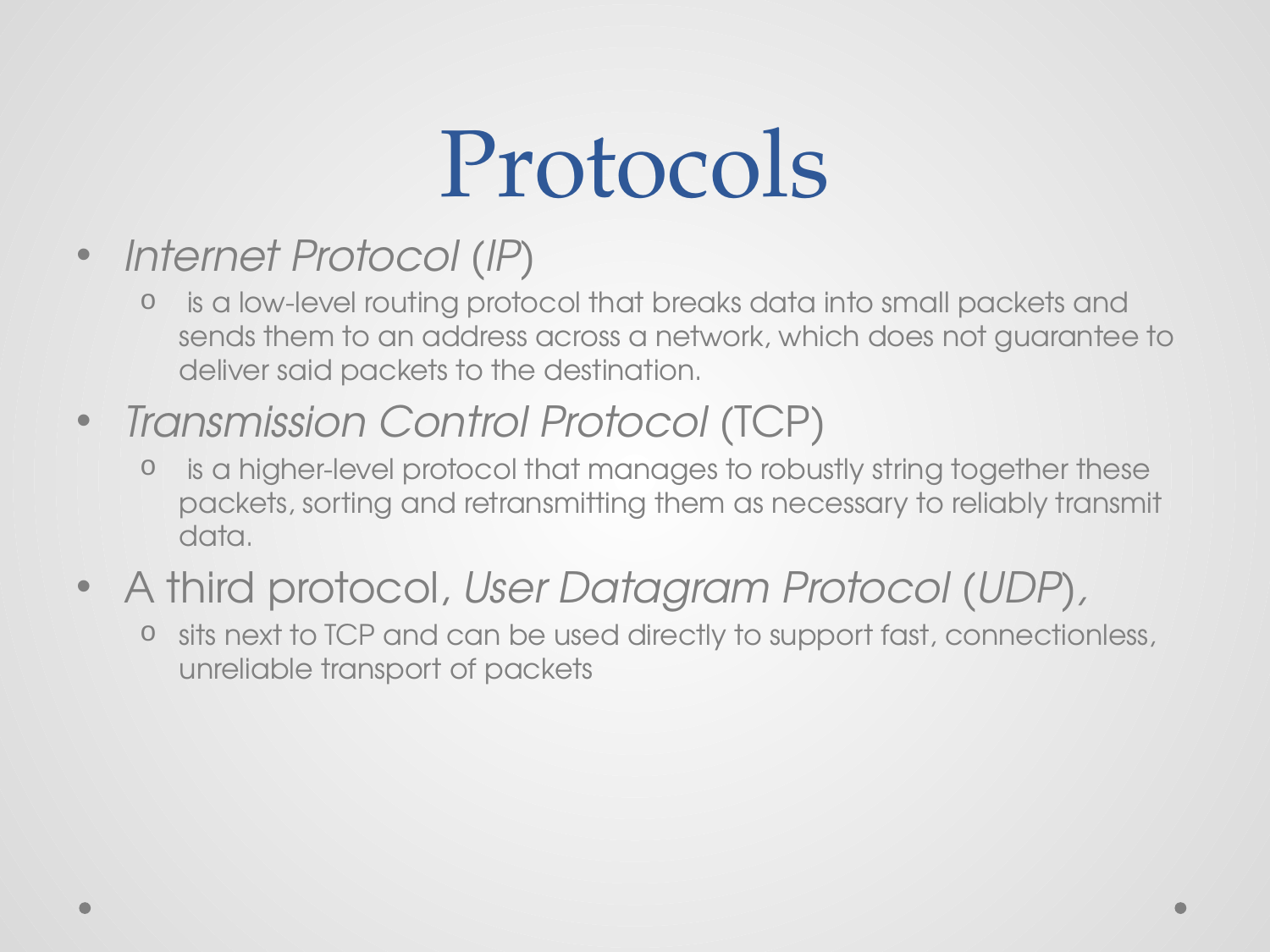

# Protocols
Internet Protocol (IP)
 is a low-level routing protocol that breaks data into small packets and sends them to an address across a network, which does not guarantee to deliver said packets to the destination.
Transmission Control Protocol (TCP)
 is a higher-level protocol that manages to robustly string together these packets, sorting and retransmitting them as necessary to reliably transmit data.
A third protocol, User Datagram Protocol (UDP),
sits next to TCP and can be used directly to support fast, connectionless, unreliable transport of packets